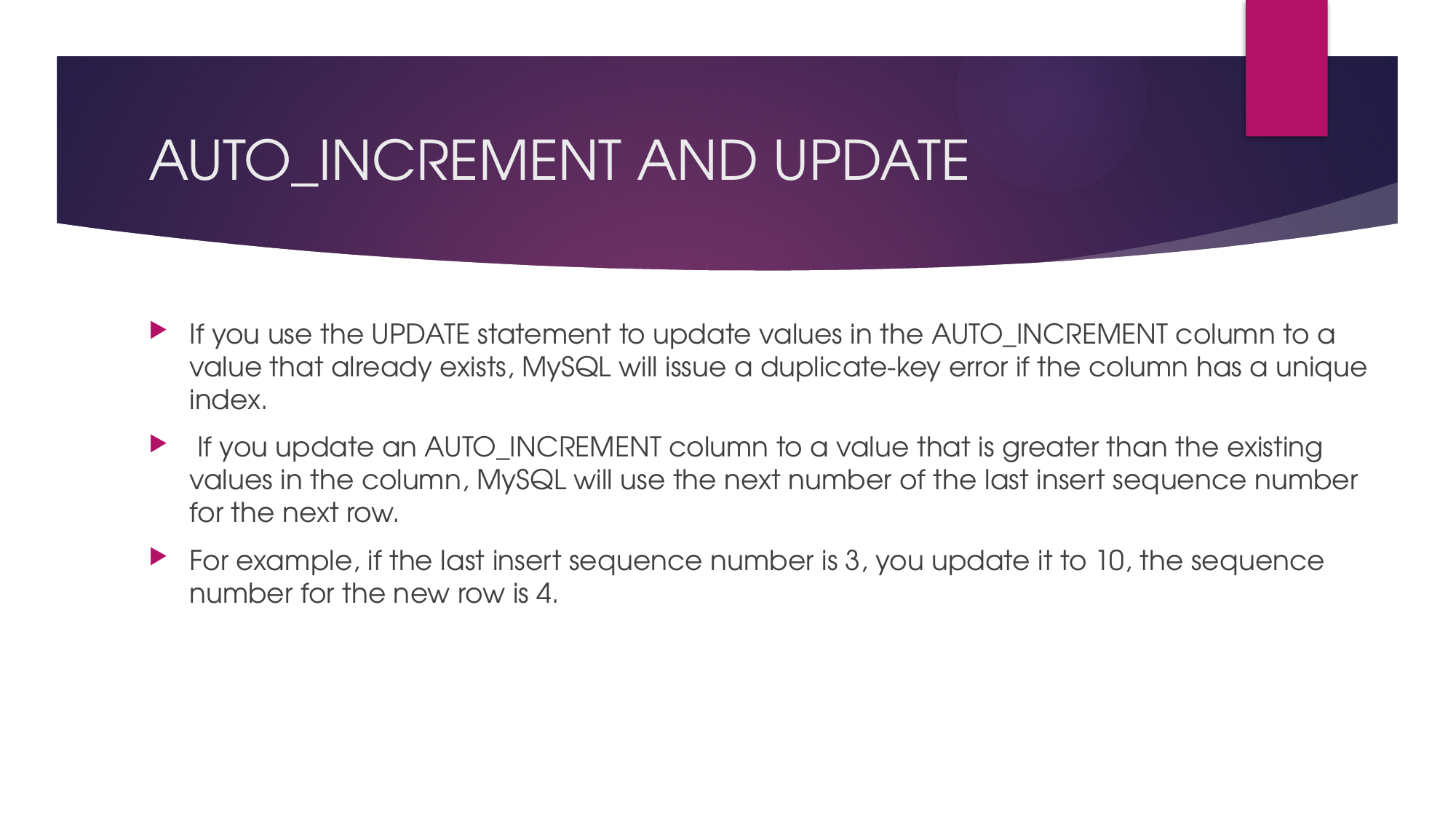

# AUTO_INCREMENT AND UPDATE
If you use the UPDATE statement to update values in the AUTO_INCREMENT column to a value that already exists, MySQL will issue a duplicate-key error if the column has a unique index.
 If you update an AUTO_INCREMENT column to a value that is greater than the existing values in the column, MySQL will use the next number of the last insert sequence number for the next row.
For example, if the last insert sequence number is 3, you update it to 10, the sequence number for the new row is 4.